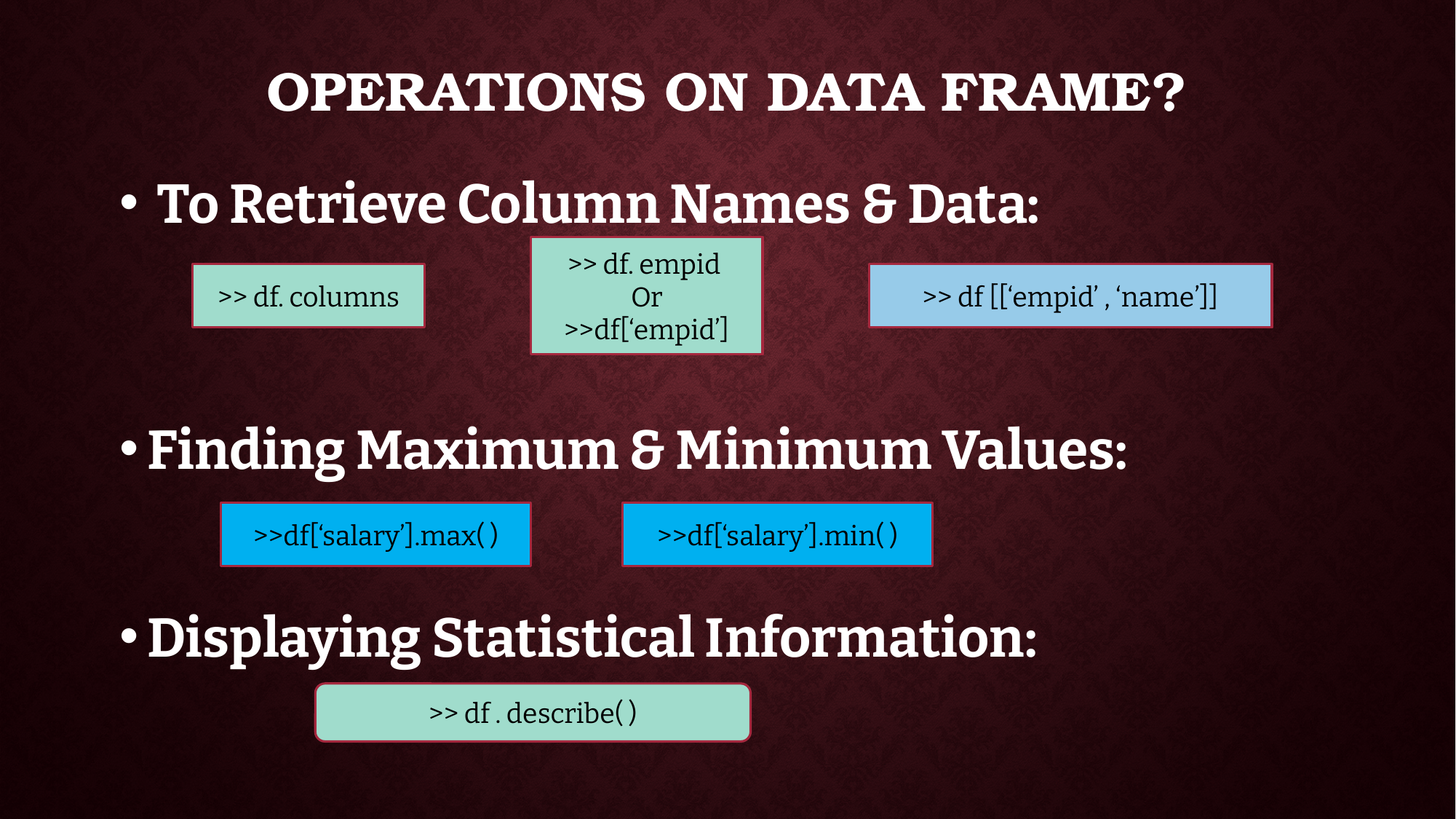

# Operations on Data Frame?
 To Retrieve Column Names & Data:

Finding Maximum & Minimum Values:

Displaying Statistical Information:

>> df. empid
Or
>>df[‘empid’]
>> df. columns
>> df [[‘empid’ , ‘name’]]
>>df[‘salary’].max( )
>>df[‘salary’].min( )
>> df . describe( )